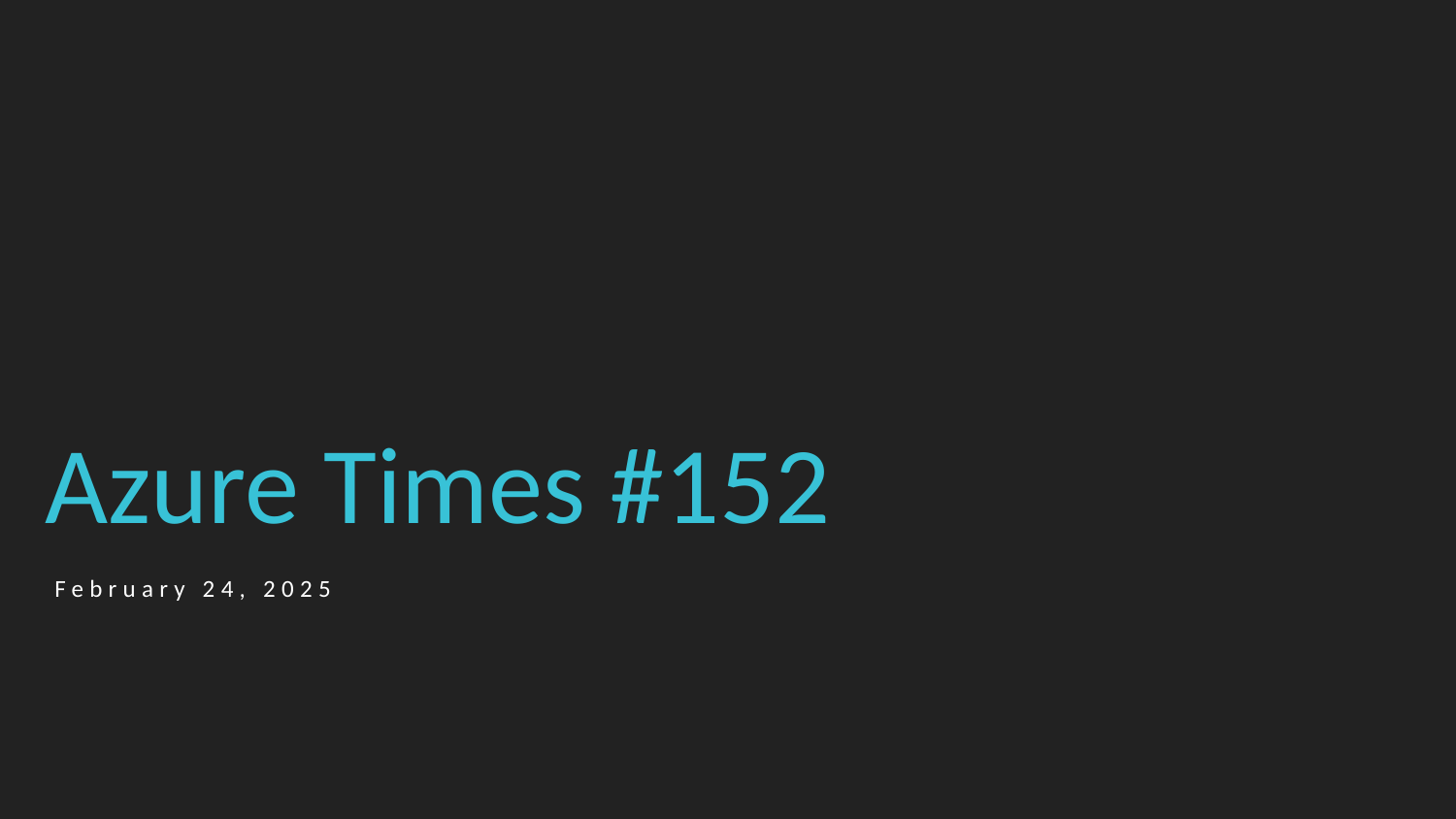

# Azure Times #152
February 24, 2025